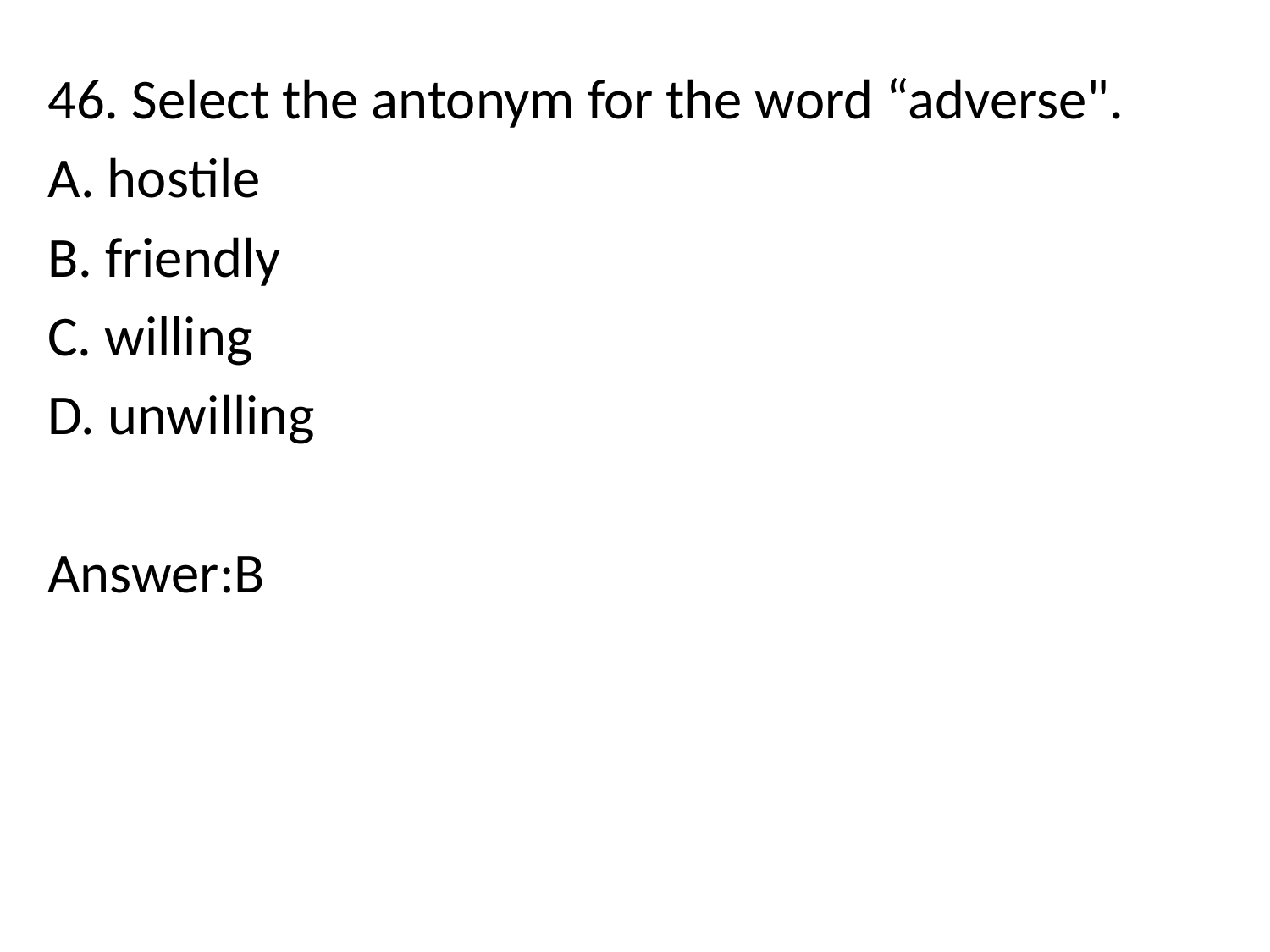

46. Select the antonym for the word “adverse".
A. hostile
B. friendly
C. willing
D. unwilling

Answer:B